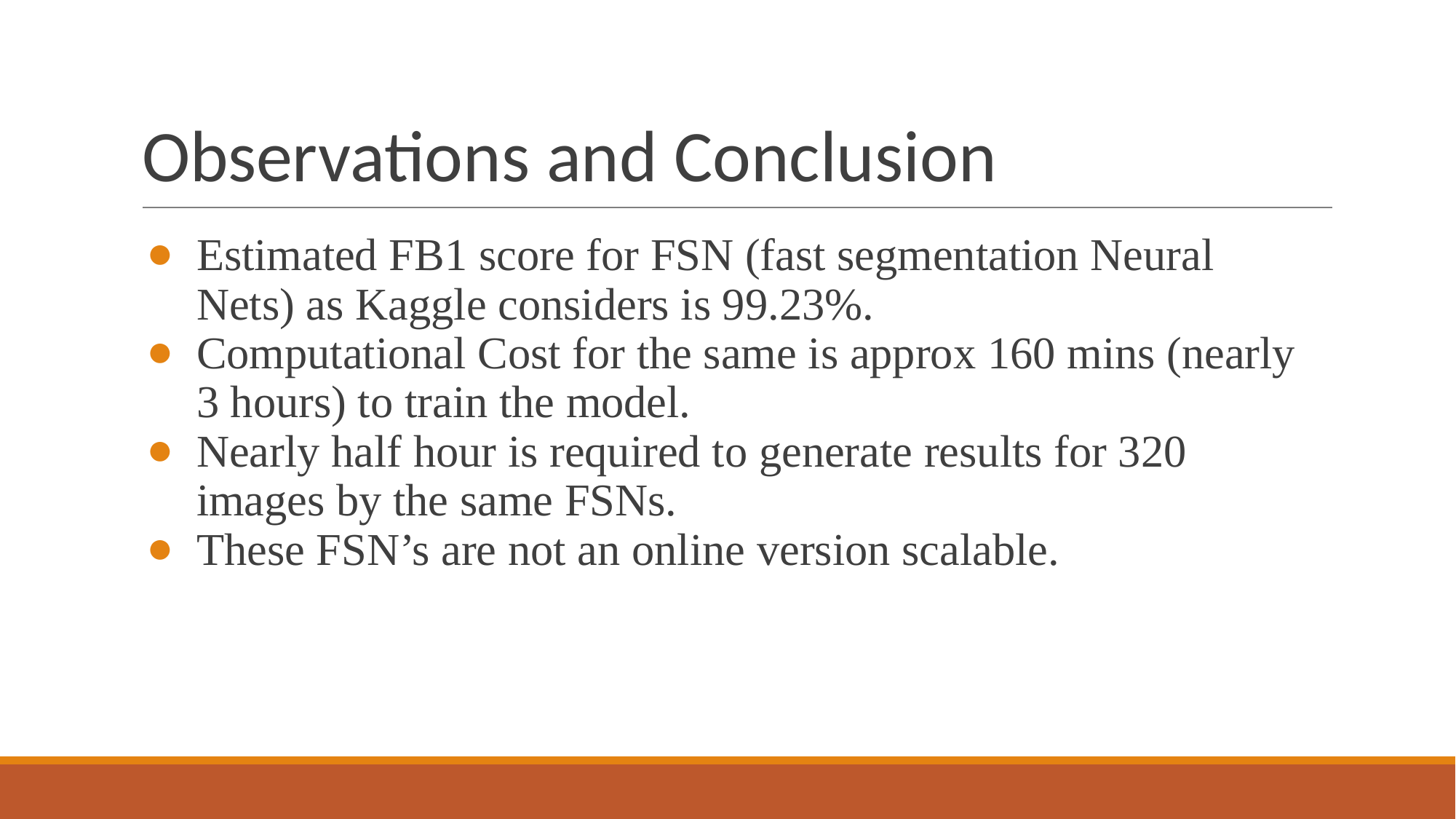

# Observations and Conclusion
Estimated FB1 score for FSN (fast segmentation Neural Nets) as Kaggle considers is 99.23%.
Computational Cost for the same is approx 160 mins (nearly  3 hours) to train the model.
Nearly half hour is required to generate results for 320 images by the same FSNs.
These FSN’s are not an online version scalable.